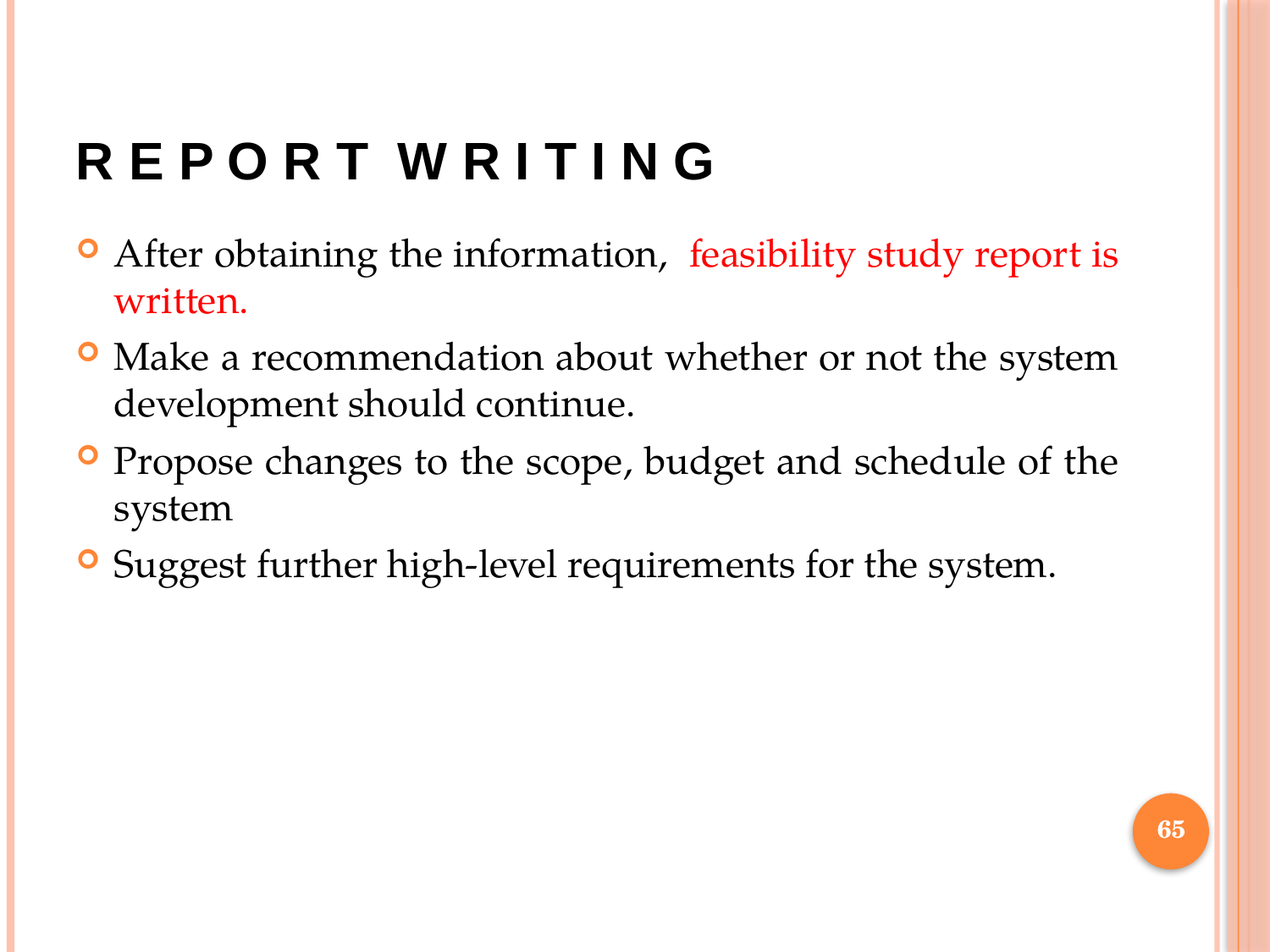

# R E P O R T  W R I T I N G
After obtaining the information,  feasibility study report is written.
Make a recommendation about whether or not the system development should continue.
Propose changes to the scope, budget and schedule of the system
Suggest further high-level requirements for the system.
65